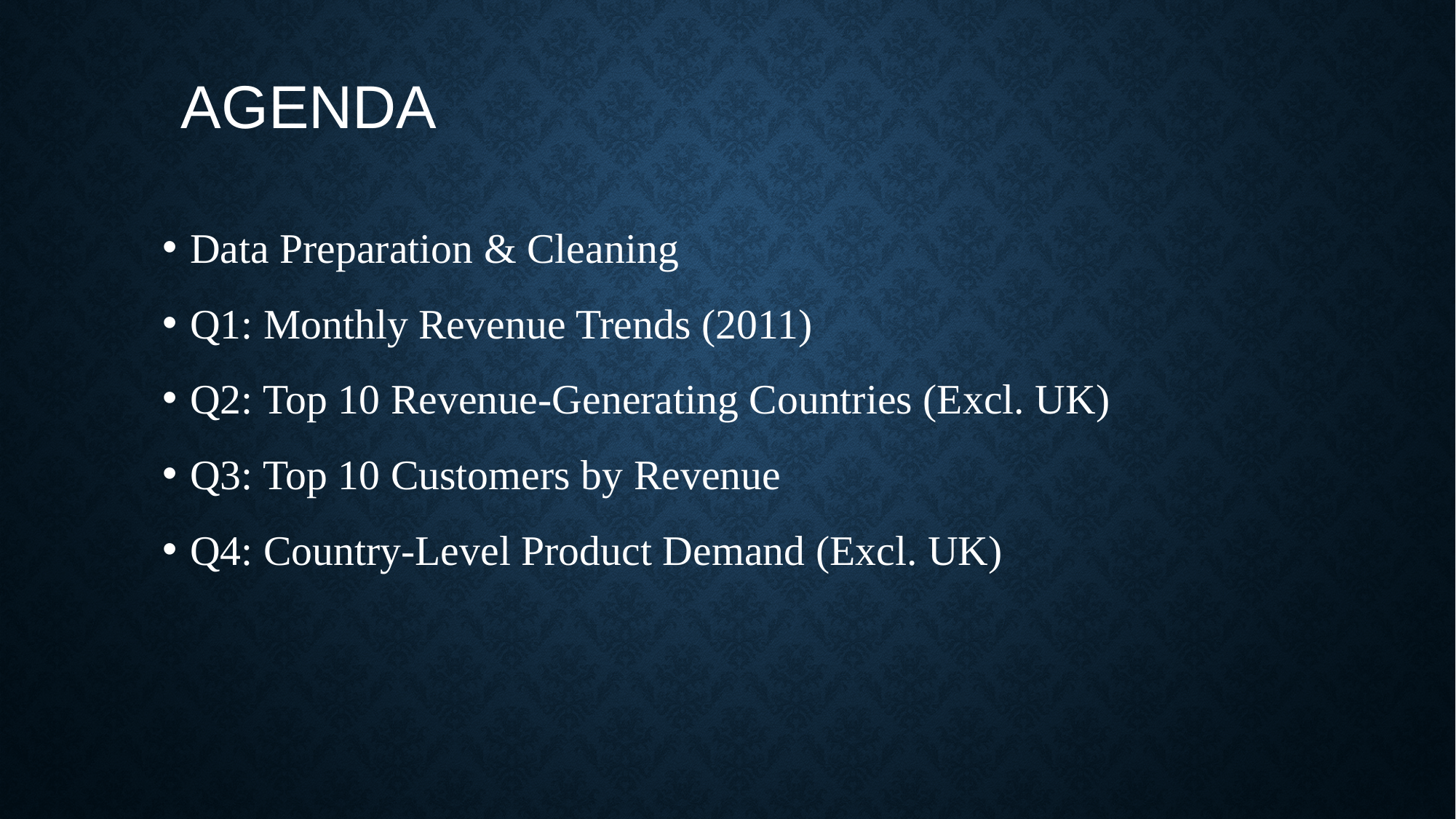

# Agenda
Data Preparation & Cleaning
Q1: Monthly Revenue Trends (2011)
Q2: Top 10 Revenue-Generating Countries (Excl. UK)
Q3: Top 10 Customers by Revenue
Q4: Country-Level Product Demand (Excl. UK)